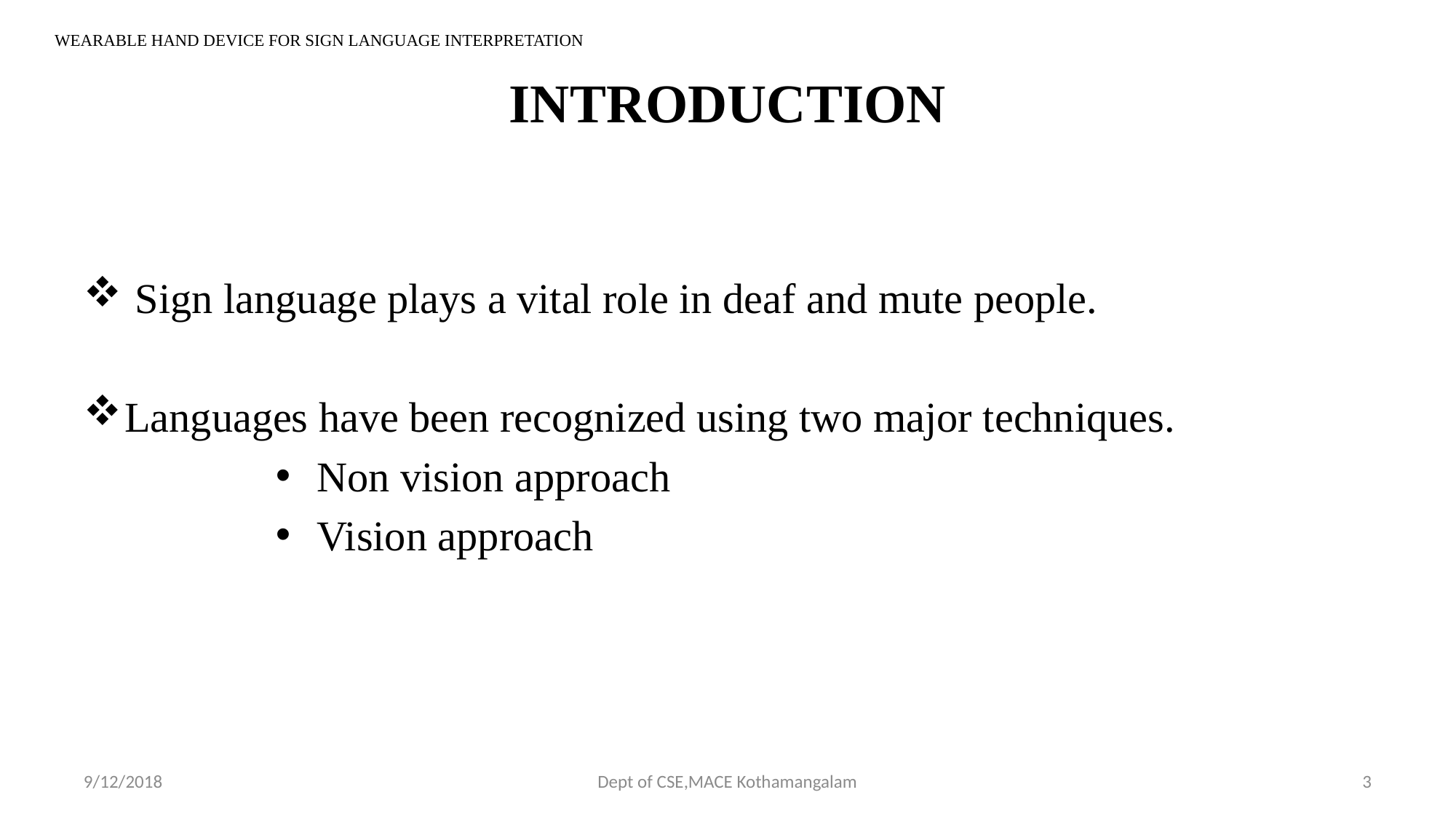

WEARABLE HAND DEVICE FOR SIGN LANGUAGE INTERPRETATION

# INTRODUCTION

 Sign language plays a vital role in deaf and mute people.

Languages have been recognized using two major techniques.
Non vision approach
Vision approach

9/12/2018
Dept of CSE,MACE Kothamangalam
3